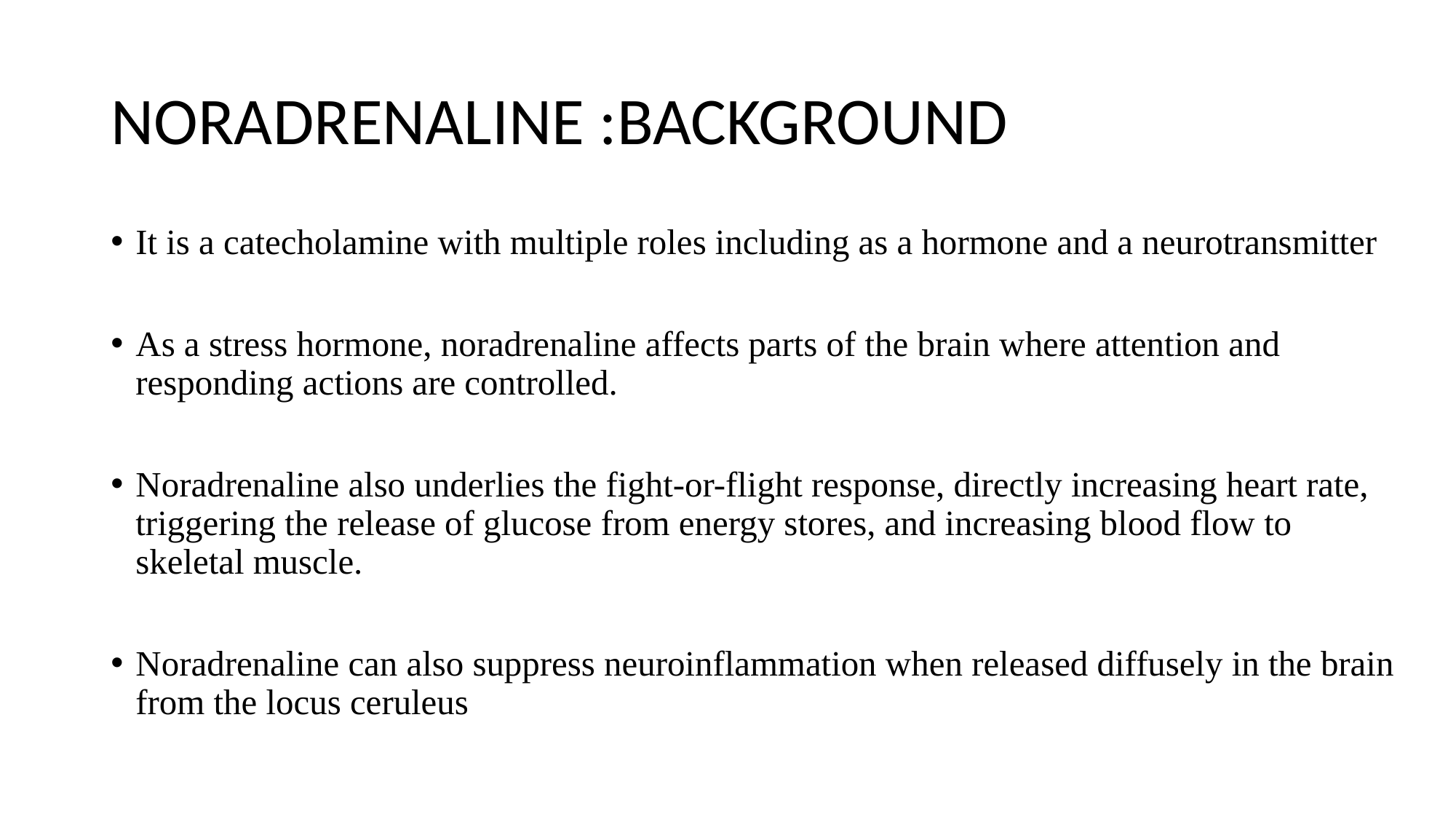

# NORADRENALINE :BACKGROUND
It is a catecholamine with multiple roles including as a hormone and a neurotransmitter

As a stress hormone, noradrenaline affects parts of the brain where attention and responding actions are controlled.

Noradrenaline also underlies the fight-or-flight response, directly increasing heart rate, triggering the release of glucose from energy stores, and increasing blood flow to skeletal muscle.

Noradrenaline can also suppress neuroinflammation when released diffusely in the brain from the locus ceruleus